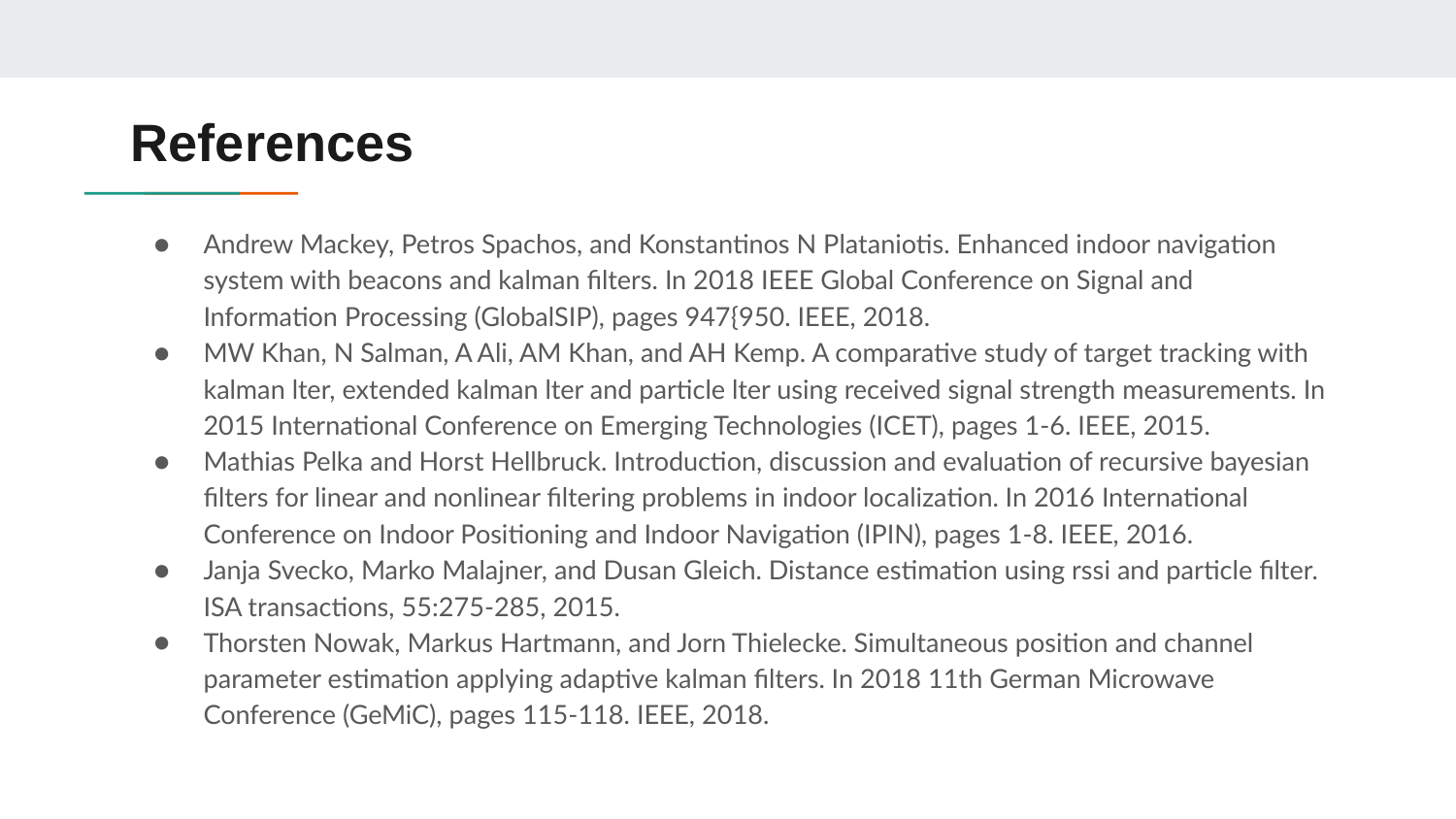

# References
Andrew Mackey, Petros Spachos, and Konstantinos N Plataniotis. Enhanced indoor navigation system with beacons and kalman filters. In 2018 IEEE Global Conference on Signal and Information Processing (GlobalSIP), pages 947{950. IEEE, 2018.
MW Khan, N Salman, A Ali, AM Khan, and AH Kemp. A comparative study of target tracking with kalman lter, extended kalman lter and particle lter using received signal strength measurements. In 2015 International Conference on Emerging Technologies (ICET), pages 1-6. IEEE, 2015.
Mathias Pelka and Horst Hellbruck. Introduction, discussion and evaluation of recursive bayesian filters for linear and nonlinear filtering problems in indoor localization. In 2016 International Conference on Indoor Positioning and Indoor Navigation (IPIN), pages 1-8. IEEE, 2016.
Janja Svecko, Marko Malajner, and Dusan Gleich. Distance estimation using rssi and particle filter. ISA transactions, 55:275-285, 2015.
Thorsten Nowak, Markus Hartmann, and Jorn Thielecke. Simultaneous position and channel parameter estimation applying adaptive kalman filters. In 2018 11th German Microwave Conference (GeMiC), pages 115-118. IEEE, 2018.